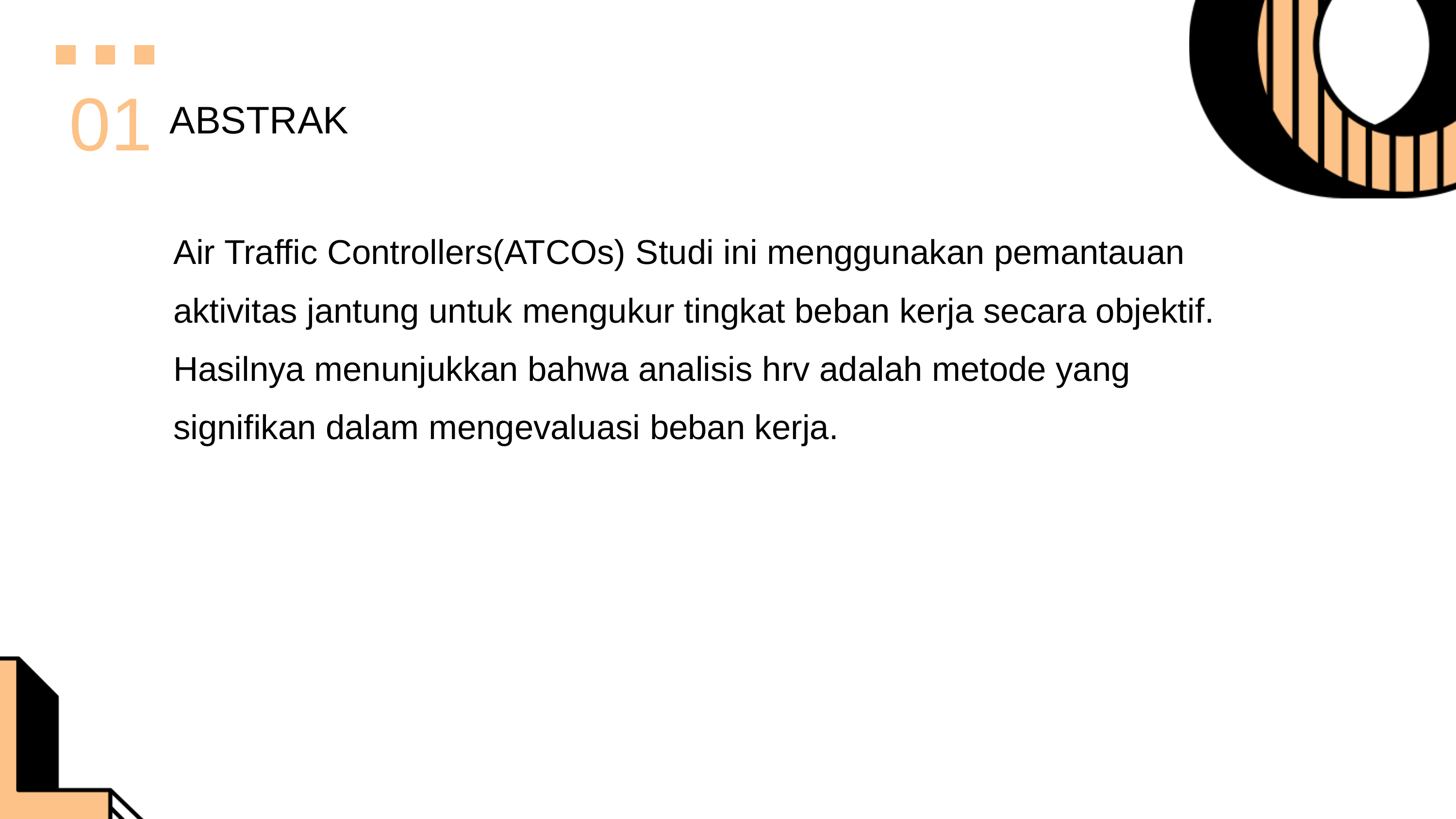

01
ABSTRAK
Air Traffic Controllers(ATCOs) Studi ini menggunakan pemantauan aktivitas jantung untuk mengukur tingkat beban kerja secara objektif. Hasilnya menunjukkan bahwa analisis hrv adalah metode yang signifikan dalam mengevaluasi beban kerja.